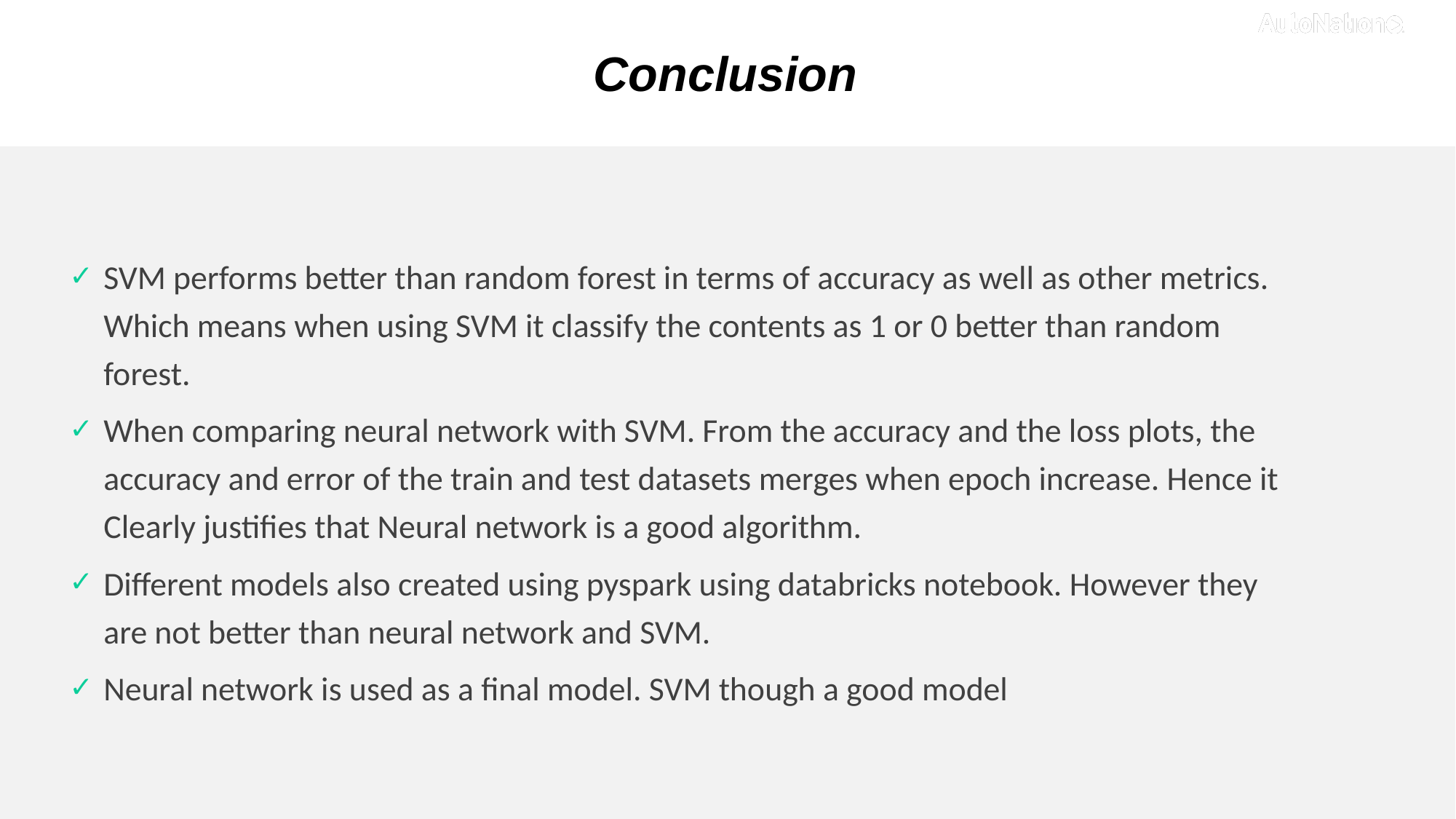

Conclusion

SVM performs better than random forest in terms of accuracy as well as other metrics. Which means when using SVM it classify the contents as 1 or 0 better than random forest.
When comparing neural network with SVM. From the accuracy and the loss plots, the accuracy and error of the train and test datasets merges when epoch increase. Hence it Clearly justifies that Neural network is a good algorithm.
Different models also created using pyspark using databricks notebook. However they are not better than neural network and SVM.
Neural network is used as a final model. SVM though a good model
10